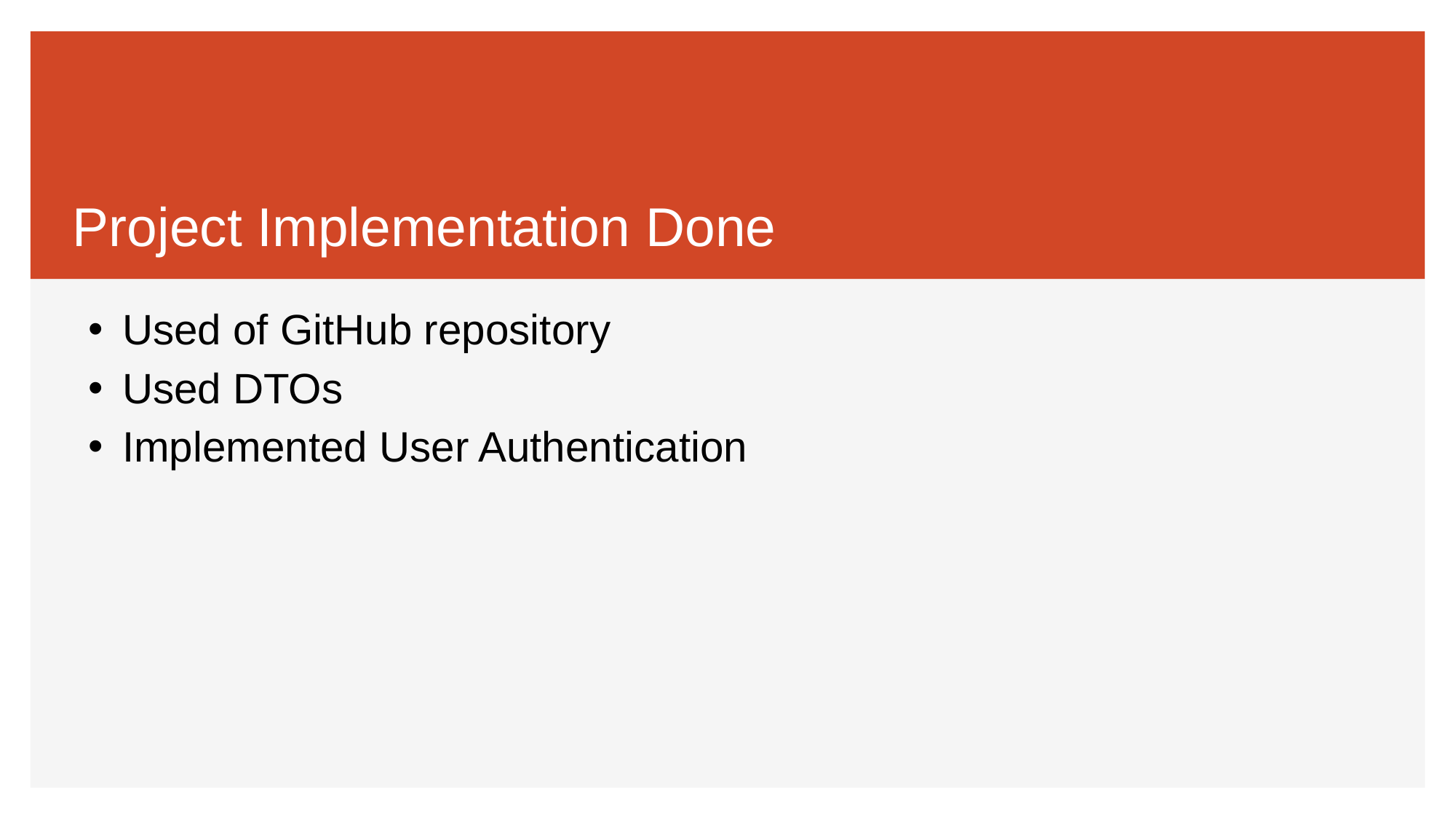

# Project Implementation Done
Used of GitHub repository
Used DTOs
Implemented User Authentication